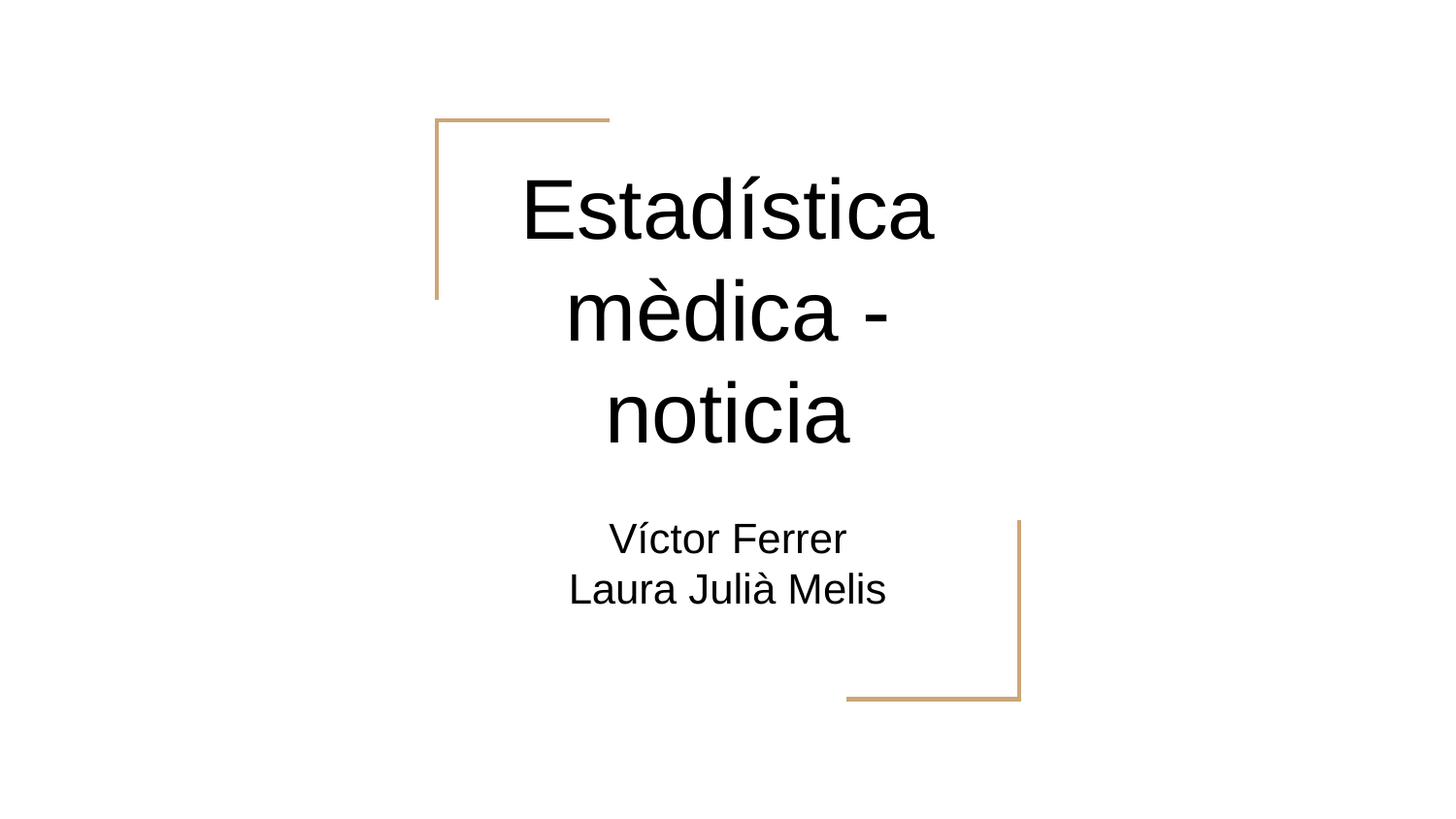

# Estadística mèdica - noticia
Víctor Ferrer
Laura Julià Melis